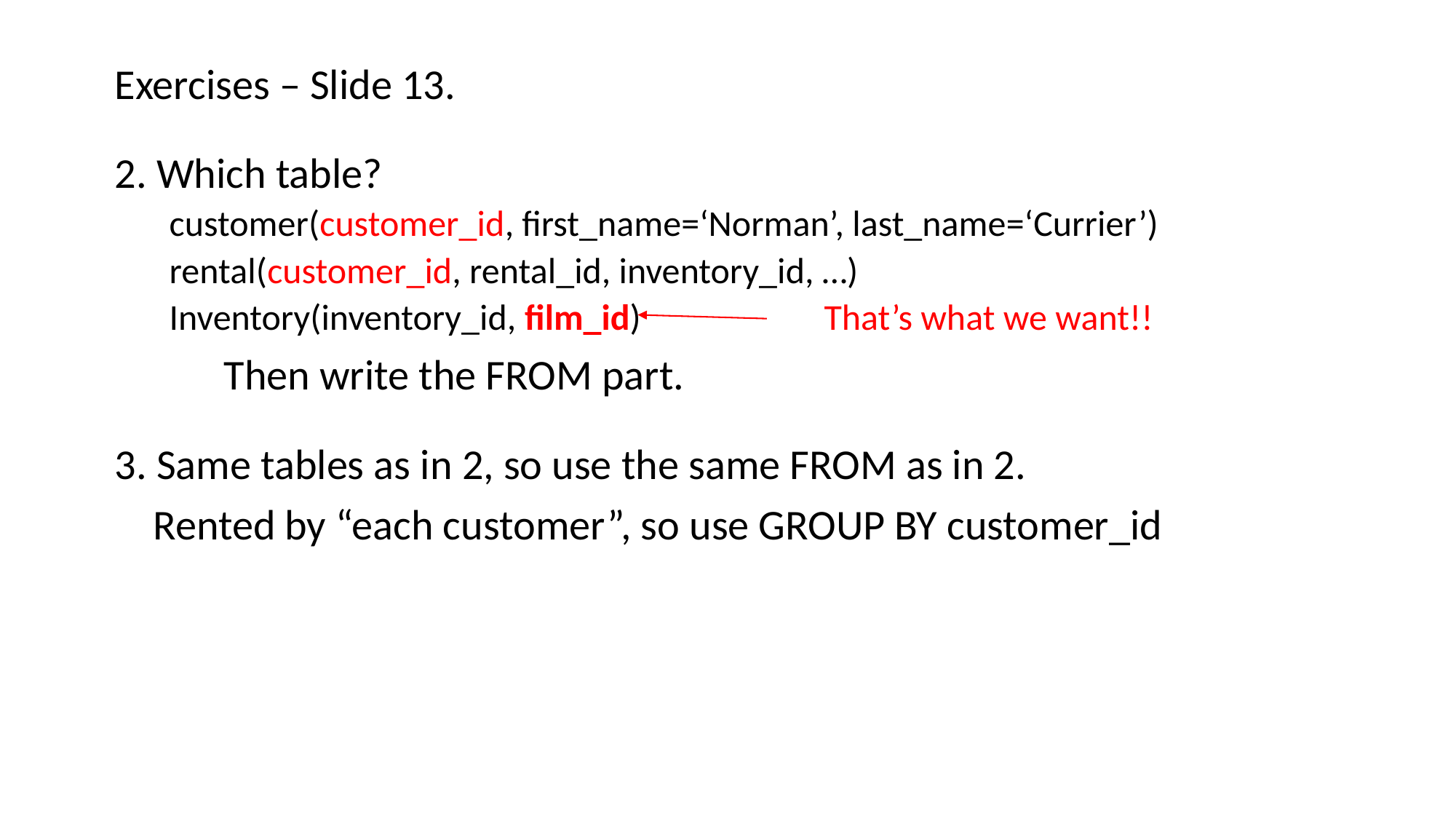

Exercises – Slide 13.

2. Which table?
customer(customer_id, first_name=‘Norman’, last_name=‘Currier’)
rental(customer_id, rental_id, inventory_id, …)
Inventory(inventory_id, film_id)		That’s what we want!!
	Then write the FROM part.

3. Same tables as in 2, so use the same FROM as in 2.
    Rented by “each customer”, so use GROUP BY customer_id